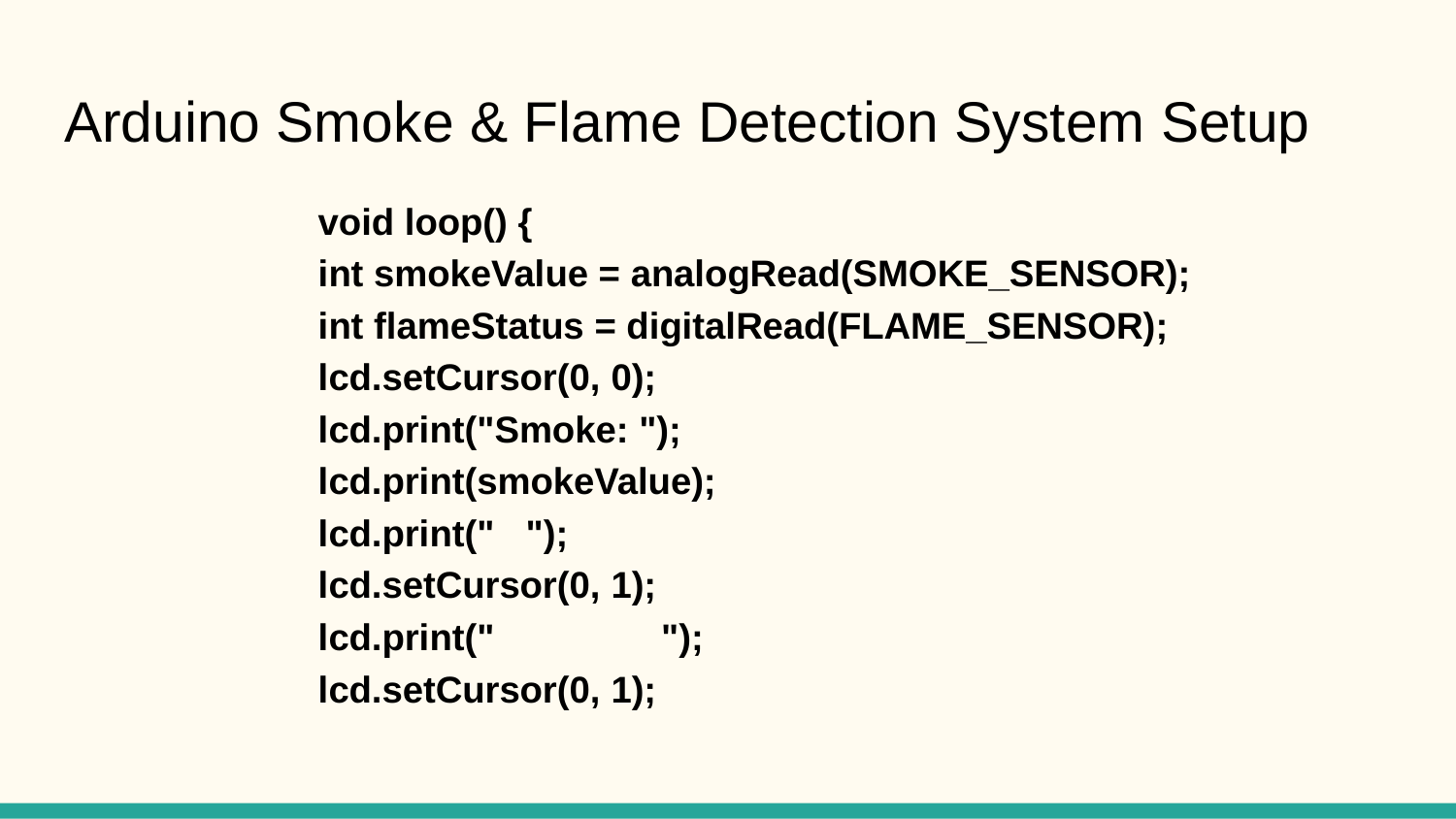

# Arduino Smoke & Flame Detection System Setup
  void loop() {
  int smokeValue = analogRead(SMOKE_SENSOR);
  int flameStatus = digitalRead(FLAME_SENSOR);
  lcd.setCursor(0, 0);
  lcd.print("Smoke: ");
  lcd.print(smokeValue);
  lcd.print("   ");
  lcd.setCursor(0, 1);
  lcd.print("                ");
  lcd.setCursor(0, 1);